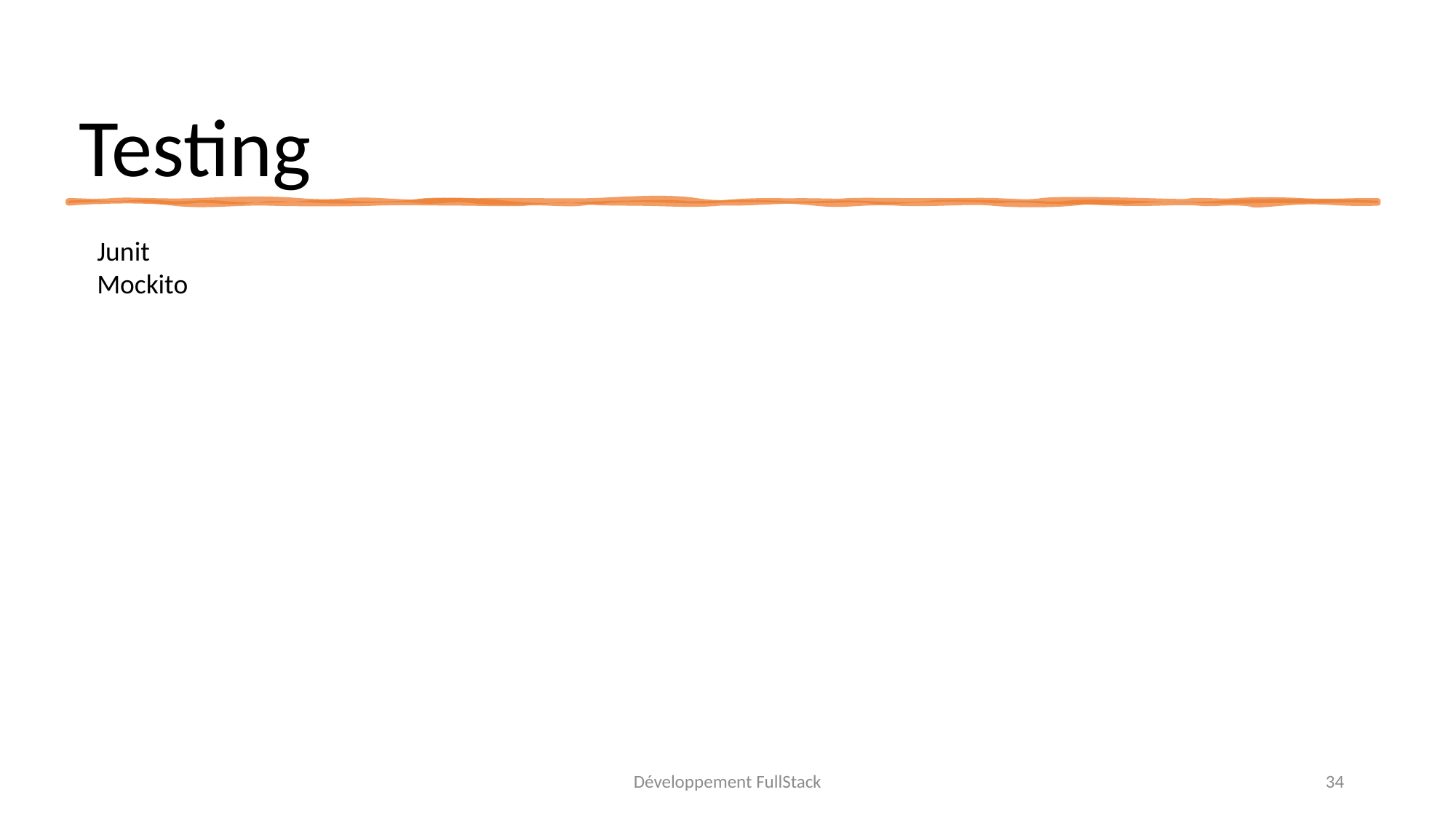

# Testing

Junit
Mockito
Développement FullStack
34